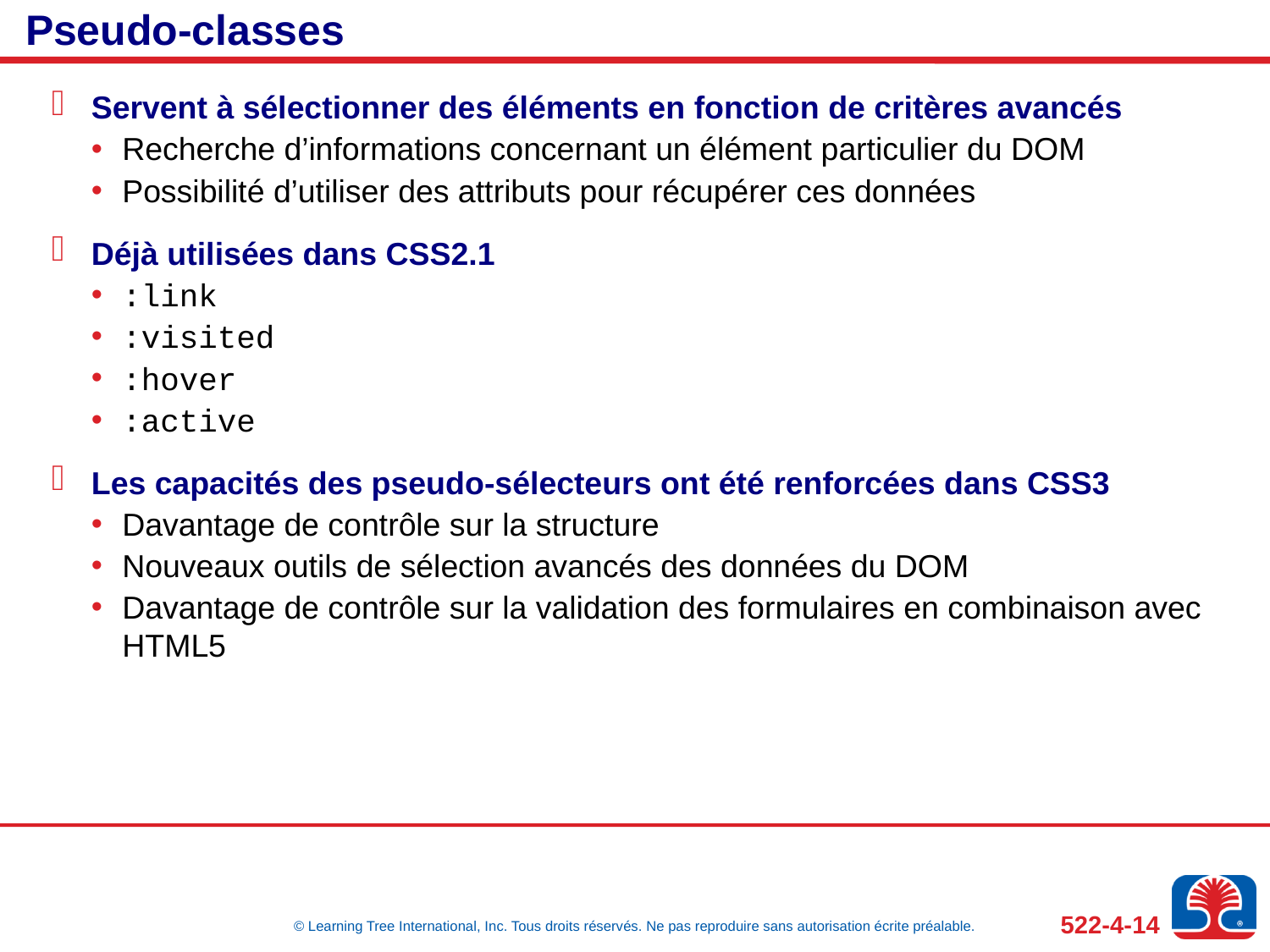

# Pseudo-classes
Servent à sélectionner des éléments en fonction de critères avancés
Recherche d’informations concernant un élément particulier du DOM
Possibilité d’utiliser des attributs pour récupérer ces données
Déjà utilisées dans CSS2.1
:link
:visited
:hover
:active
Les capacités des pseudo-sélecteurs ont été renforcées dans CSS3
Davantage de contrôle sur la structure
Nouveaux outils de sélection avancés des données du DOM
Davantage de contrôle sur la validation des formulaires en combinaison avec HTML5